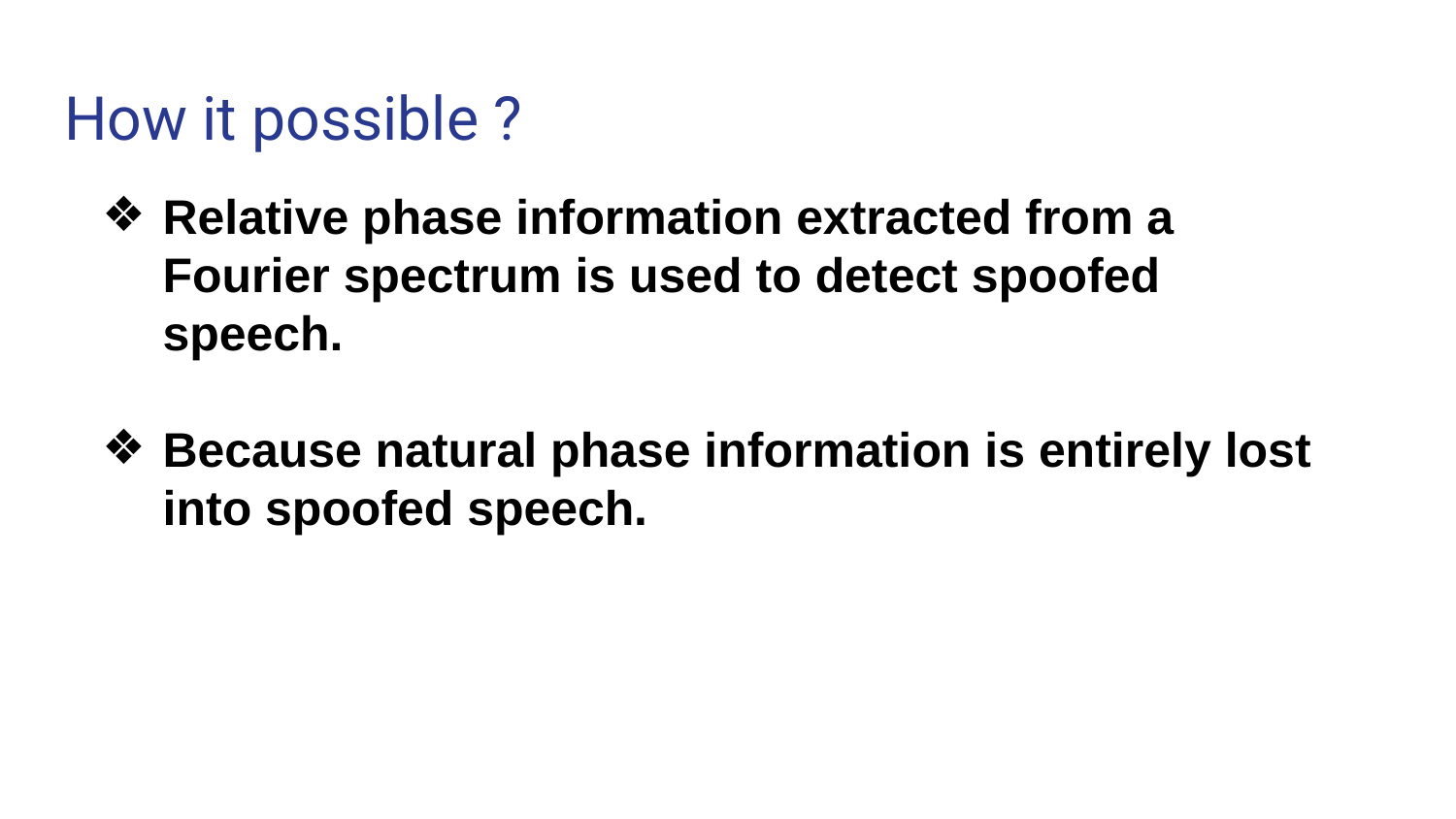

# How it possible ?
Relative phase information extracted from a Fourier spectrum is used to detect spoofed speech.

Because natural phase information is entirely lost into spoofed speech.